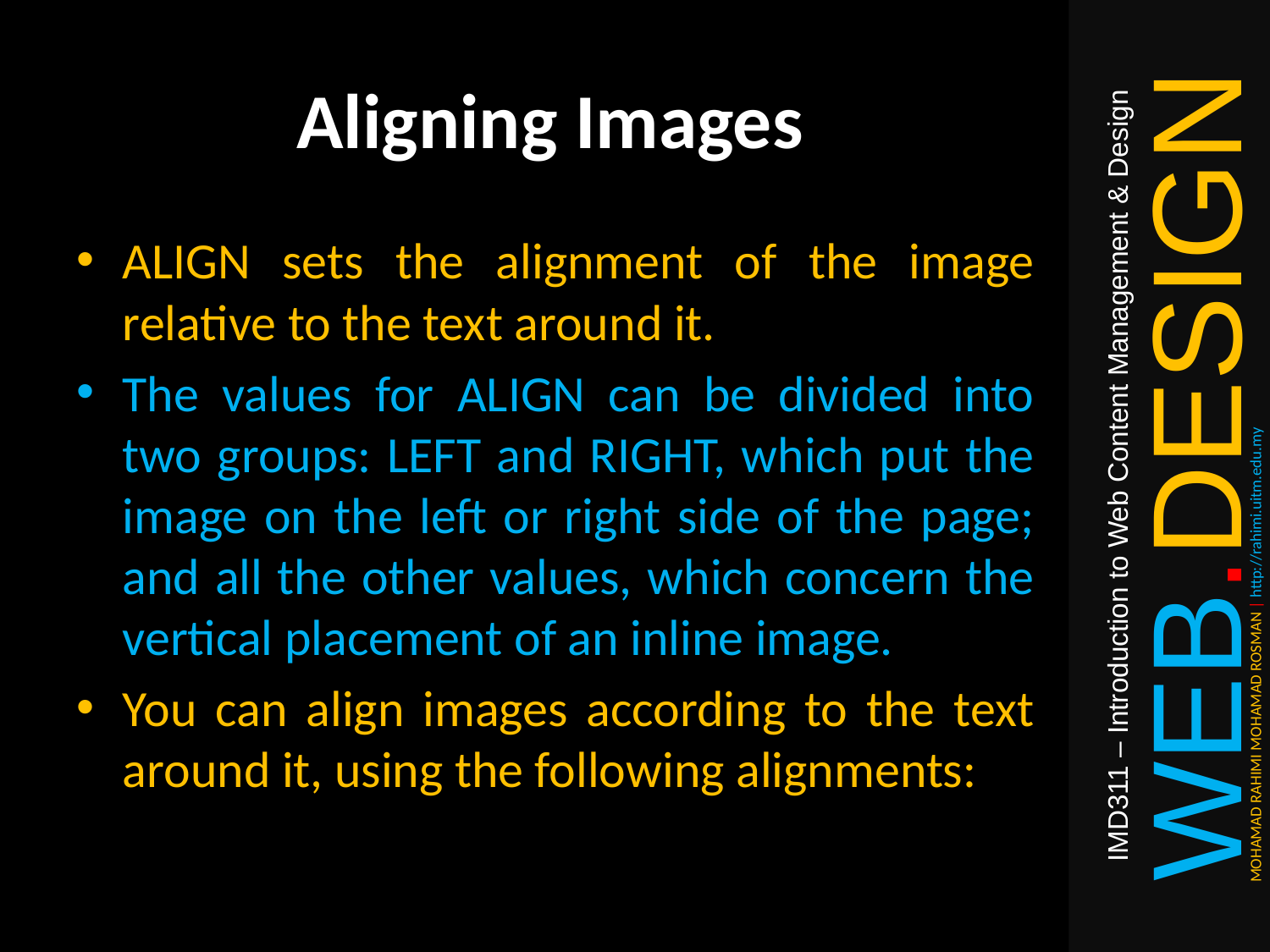

# Aligning Images
ALIGN sets the alignment of the image relative to the text around it.
The values for ALIGN can be divided into two groups: LEFT and RIGHT, which put the image on the left or right side of the page; and all the other values, which concern the vertical placement of an inline image.
You can align images according to the text around it, using the following alignments: